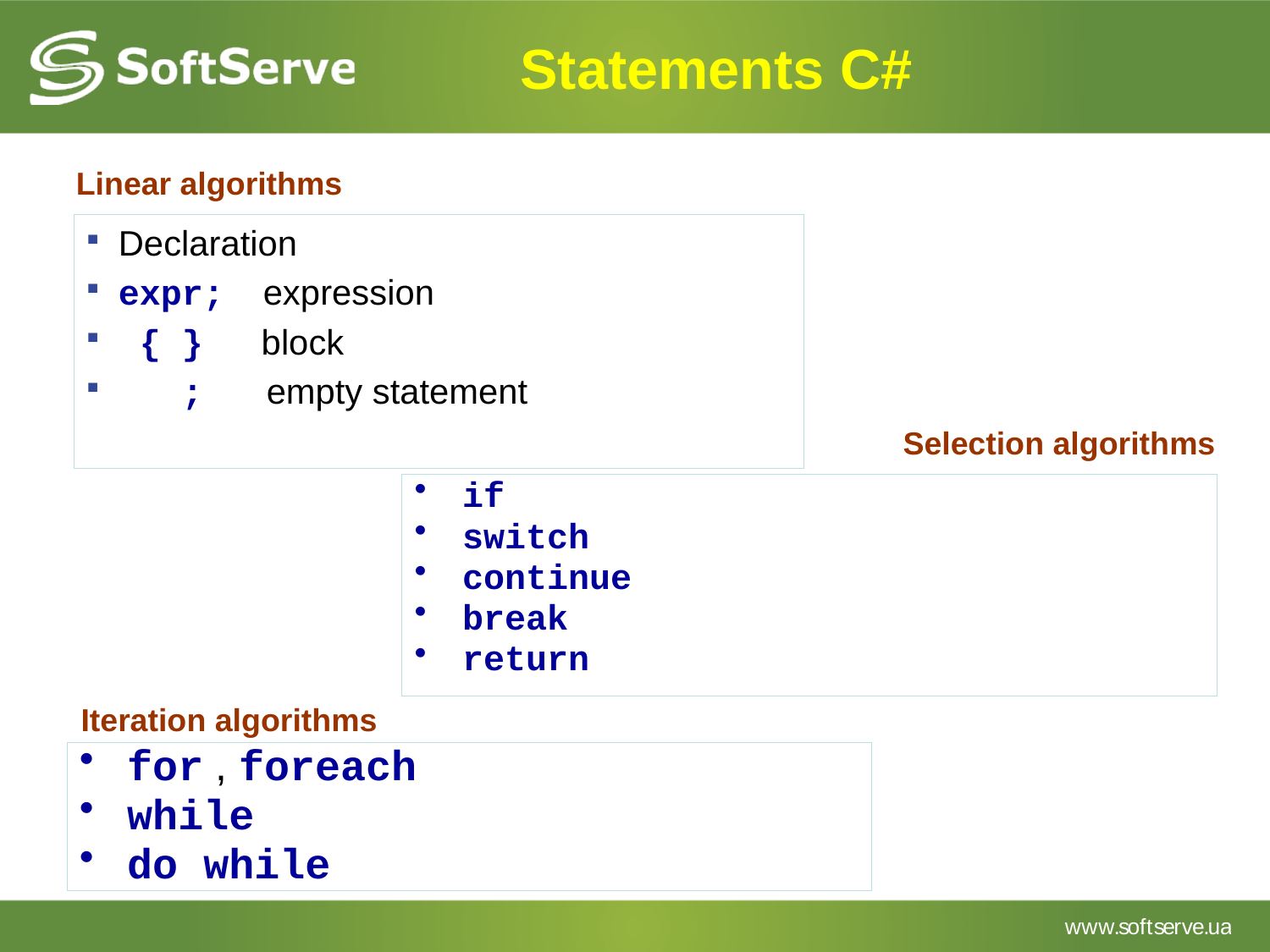

# Statements С#
Linear algorithms
Declaration
expr;    expression
 { }      block
   ;   empty statement
Selection algorithms
if
switch
continue
break
return
Iteration algorithms
for , foreach
while
do while